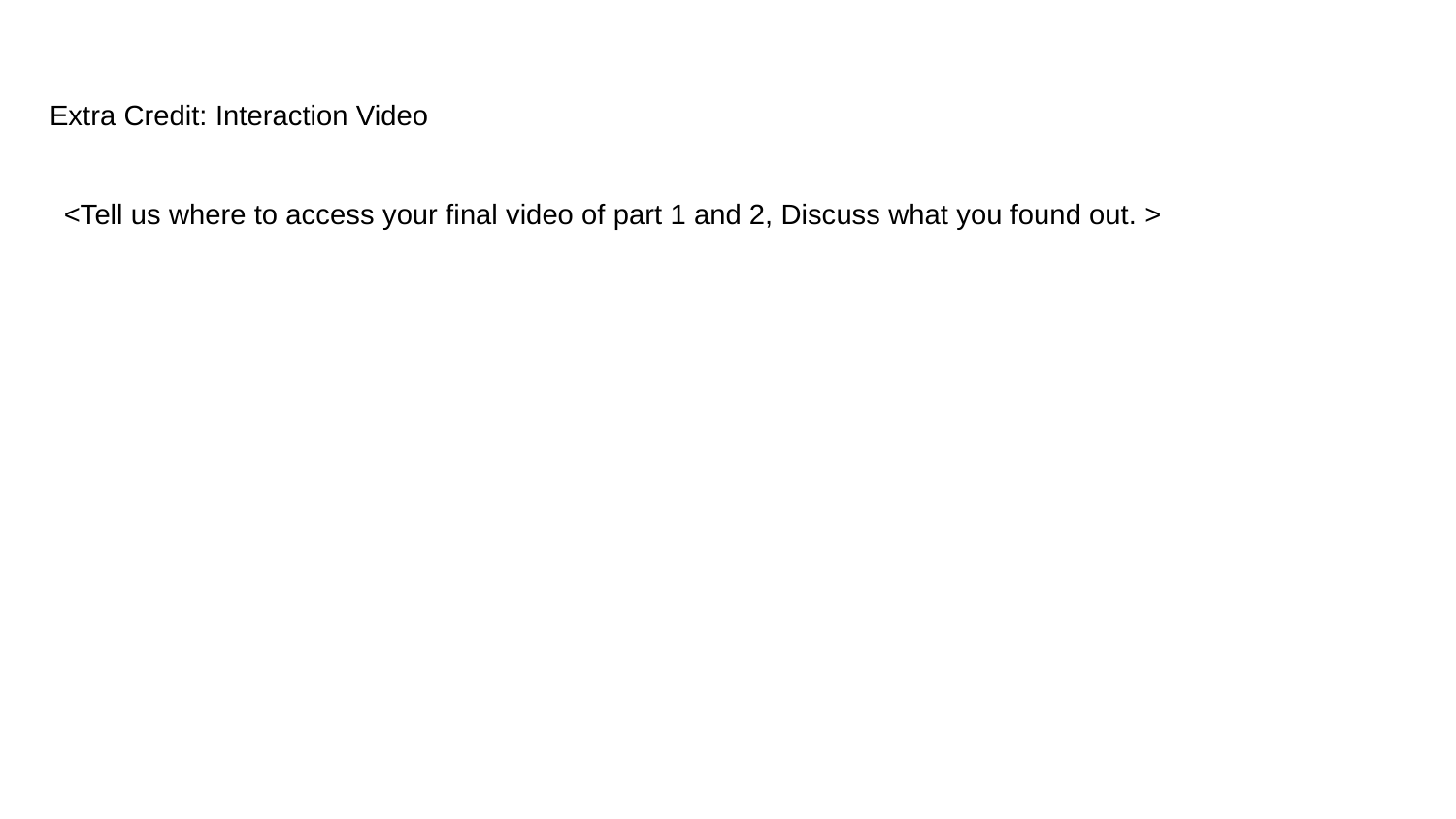

# Extra Credit: Interaction Video
<Tell us where to access your final video of part 1 and 2, Discuss what you found out. >